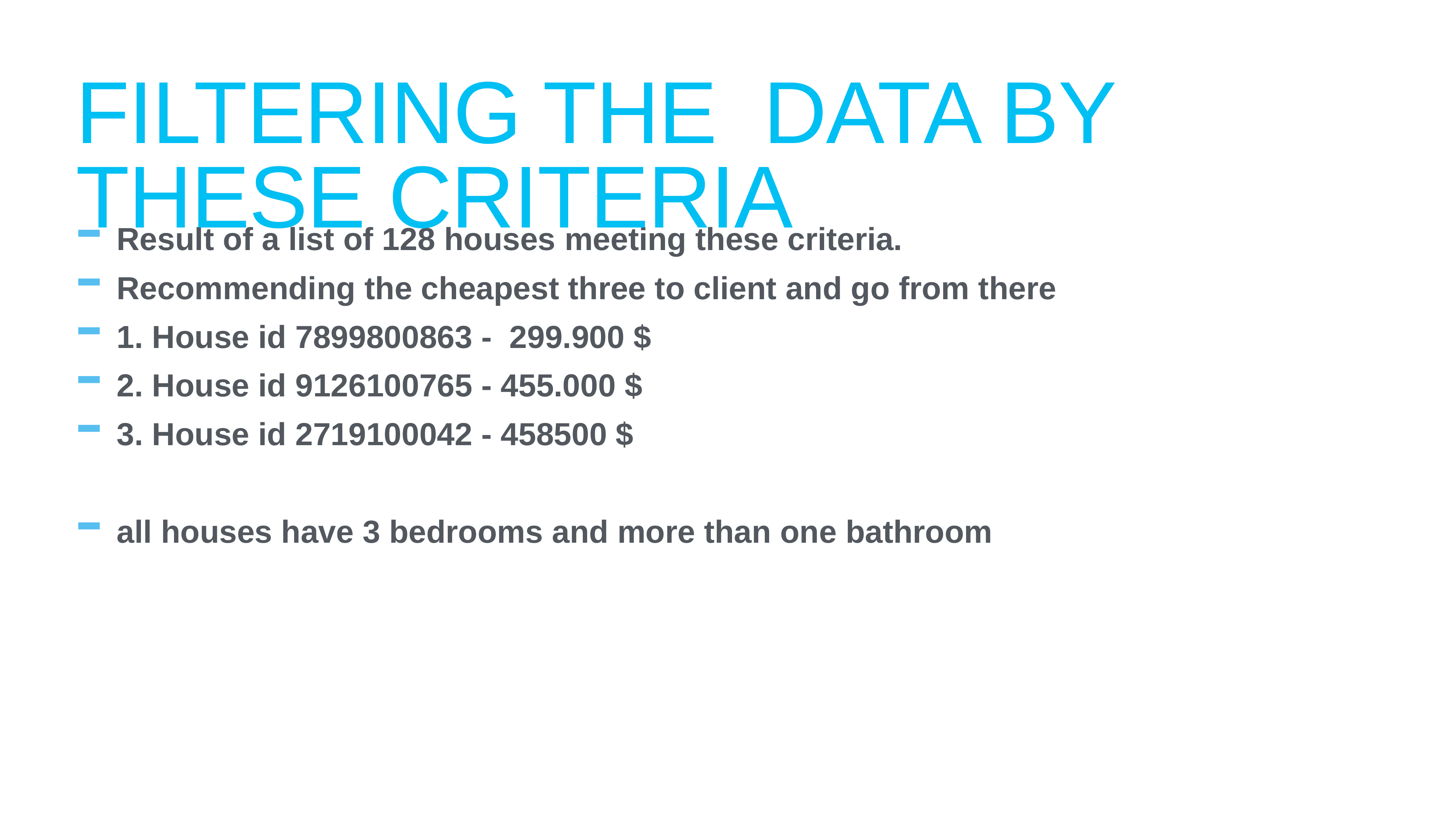

# Filtering the  Data by these Criteria
Result of a list of 128 houses meeting these criteria.
Recommending the cheapest three to client and go from there
1. House id 7899800863 -  299.900 $
2. House id 9126100765 - 455.000 $
3. House id 2719100042 - 458500 $

all houses have 3 bedrooms and more than one bathroom